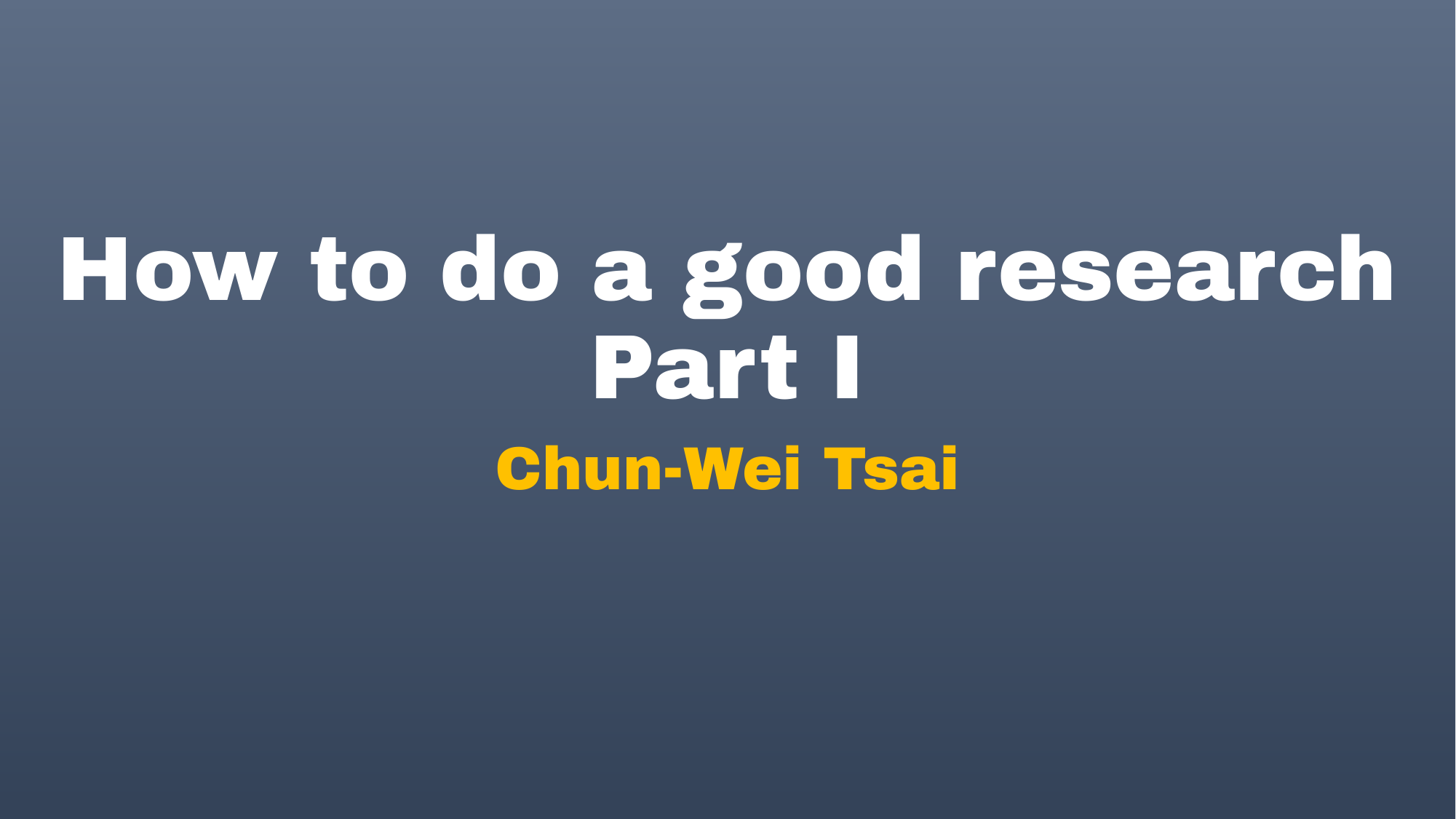

How to do a good research
Part I
Chun-Wei Tsai